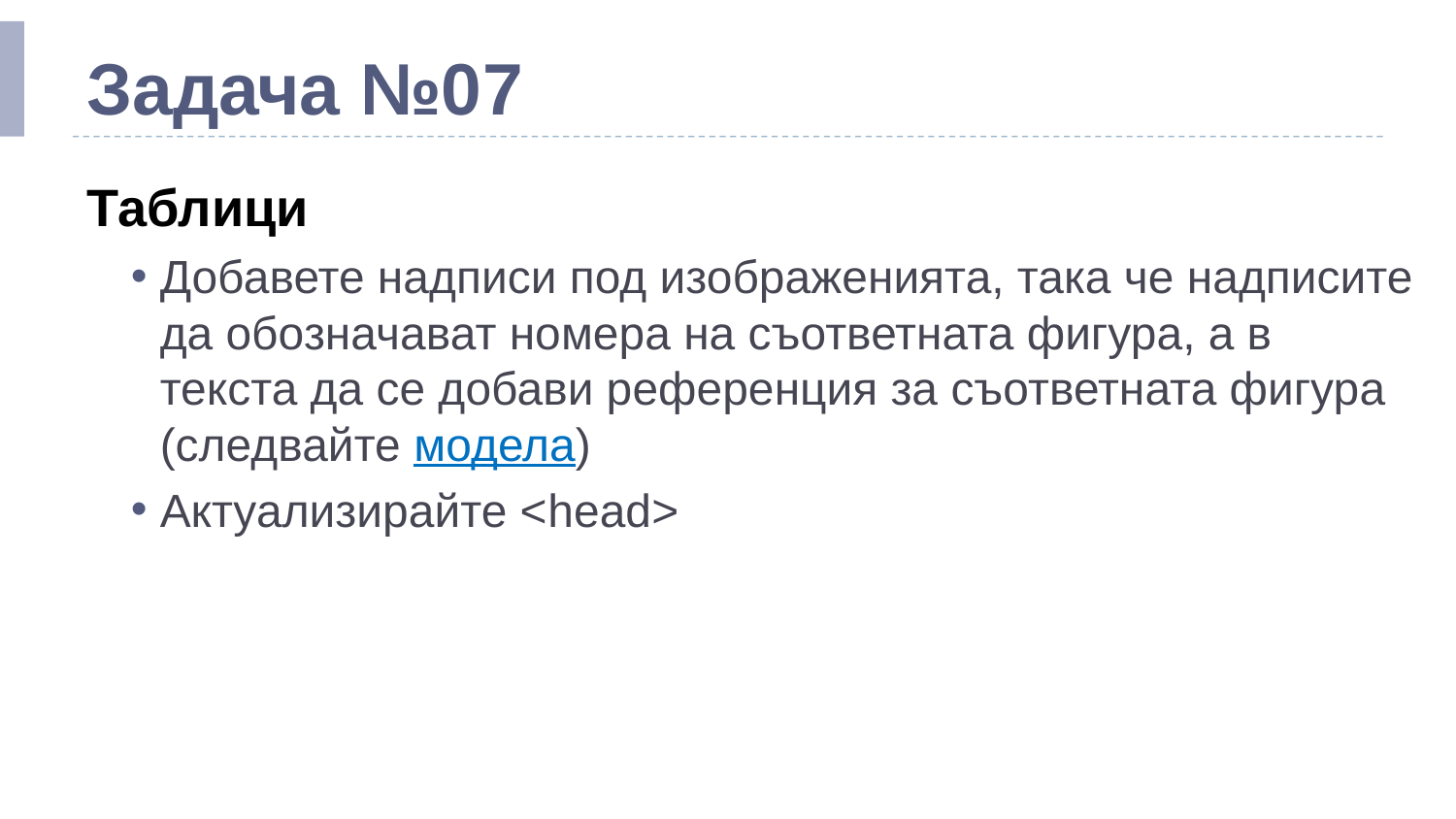

# Задача №07
Таблици
Добавете надписи под изображенията, така че надписите да обозначават номера на съответната фигура, а в текста да се добави референция за съответната фигура (следвайте модела)
Актуализирайте <head>